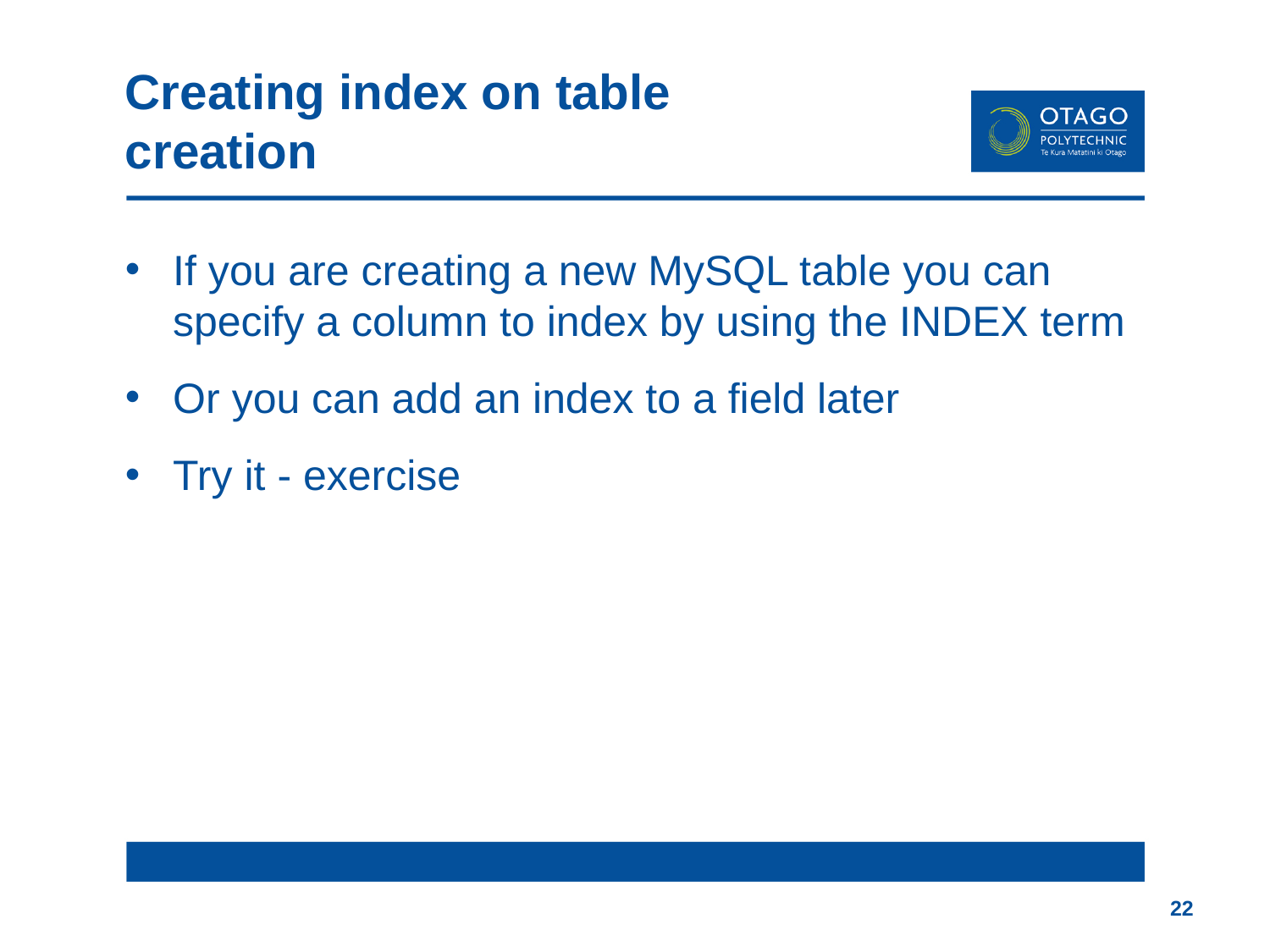

# Creating index on table creation
If you are creating a new MySQL table you can specify a column to index by using the INDEX term
Or you can add an index to a field later
Try it - exercise
22